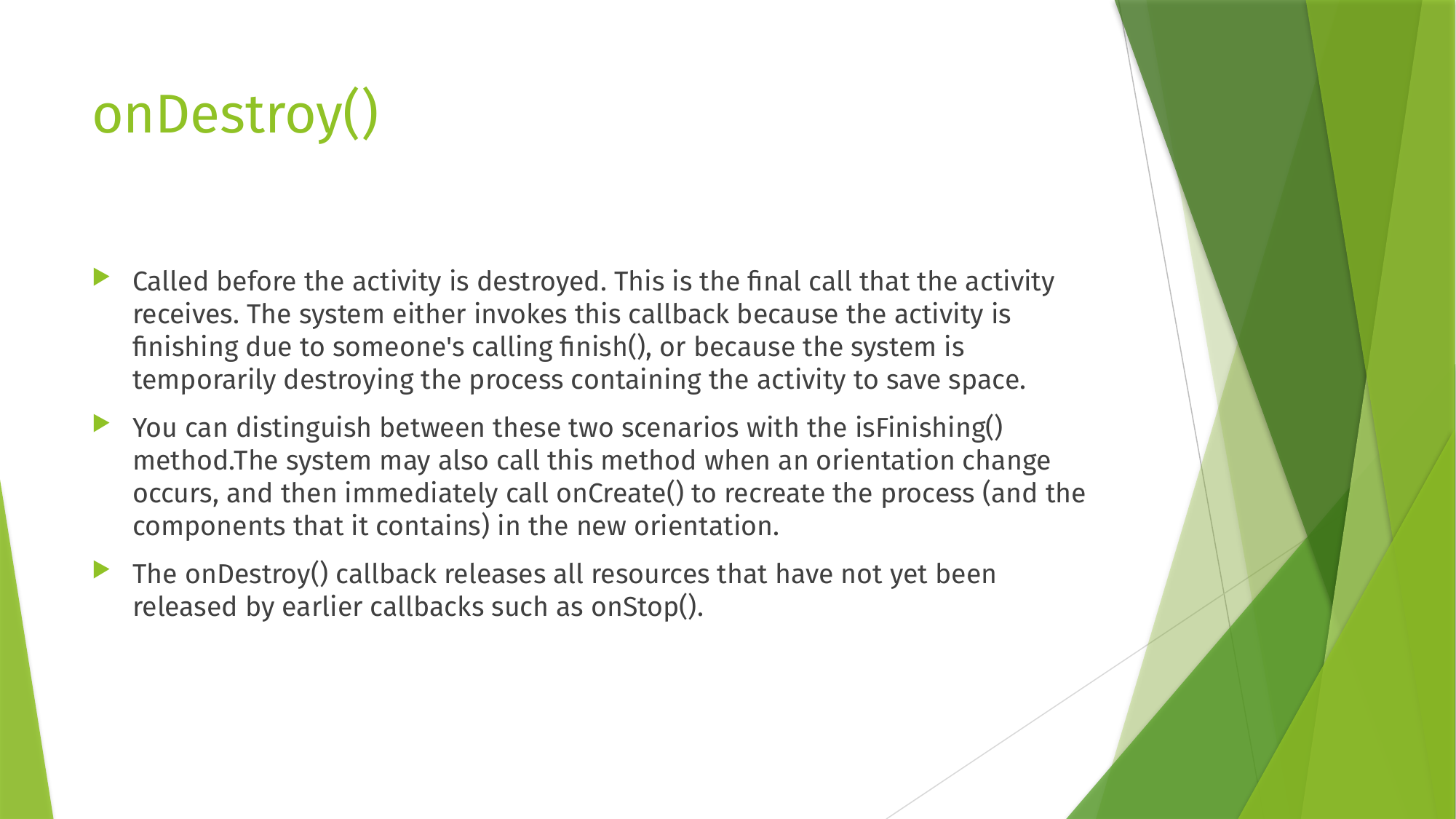

# onDestroy()
Called before the activity is destroyed. This is the final call that the activity receives. The system either invokes this callback because the activity is finishing due to someone's calling finish(), or because the system is temporarily destroying the process containing the activity to save space.
You can distinguish between these two scenarios with the isFinishing() method.The system may also call this method when an orientation change occurs, and then immediately call onCreate() to recreate the process (and the components that it contains) in the new orientation.
The onDestroy() callback releases all resources that have not yet been released by earlier callbacks such as onStop().